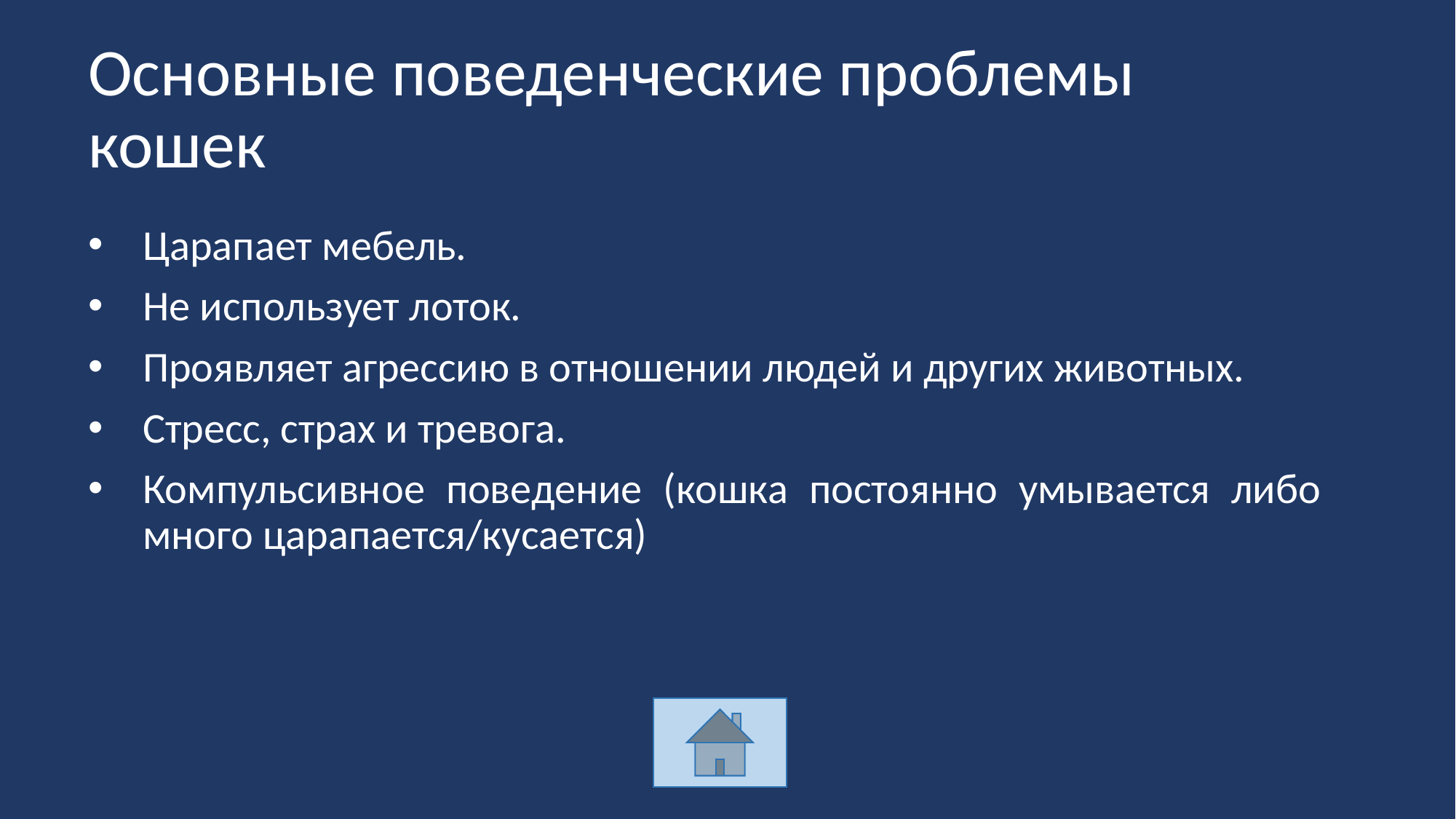

# Основные поведенческие проблемы кошек
Царапает мебель.
Не использует лоток.
Проявляет агрессию в отношении людей и других животных.
Стресс, страх и тревога.
Компульсивное поведение (кошка постоянно умывается либо много царапается/кусается)